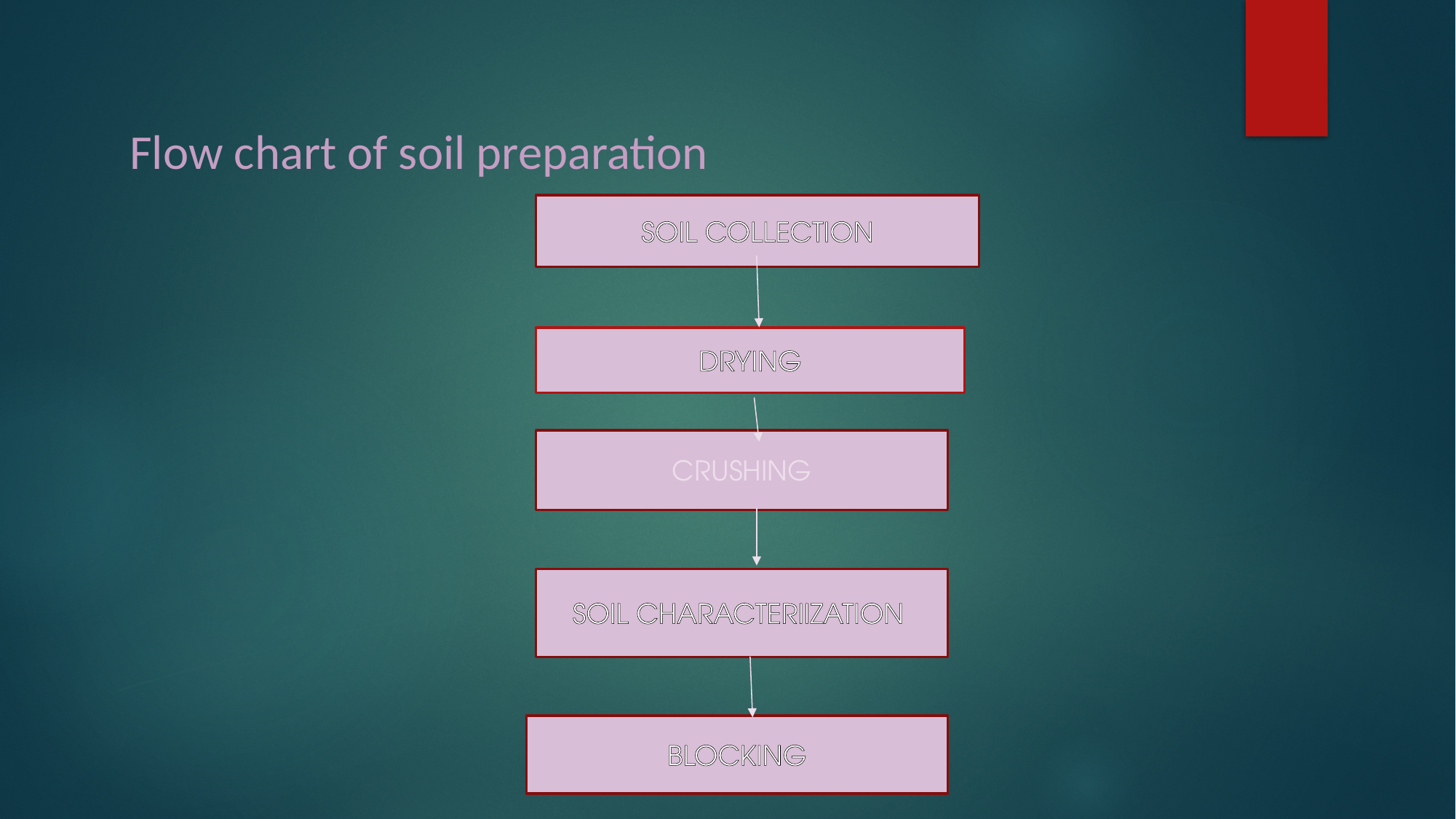

Flow chart of soil preparation
SOIL COLLECTION
DRYING
CRUSHING
SOIL CHARACTERIIZATION
BLOCKING